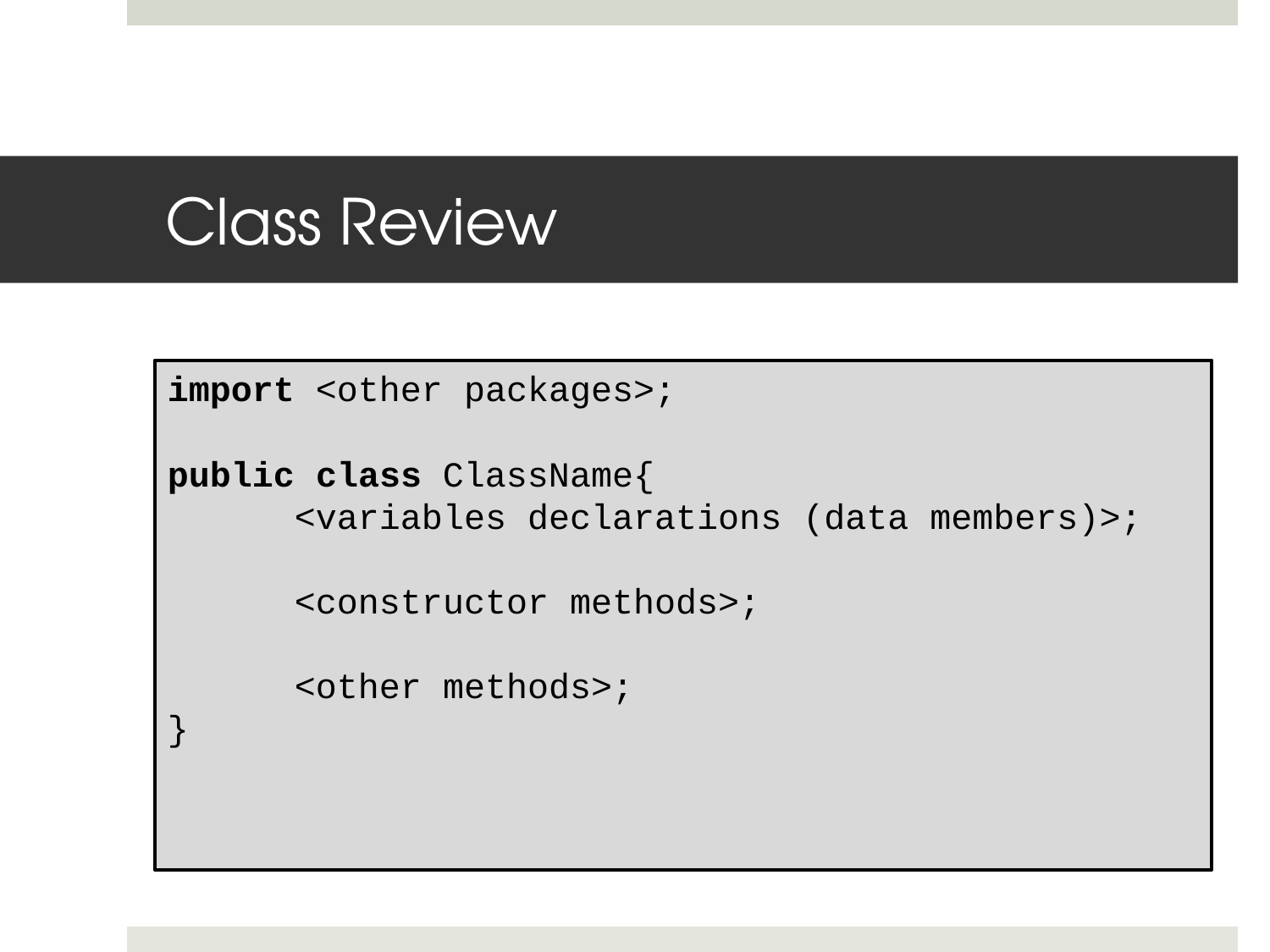

# Class Review
import <other packages>;

public class ClassName{
	<variables declarations (data members)>;

	<constructor methods>;

	<other methods>;
}